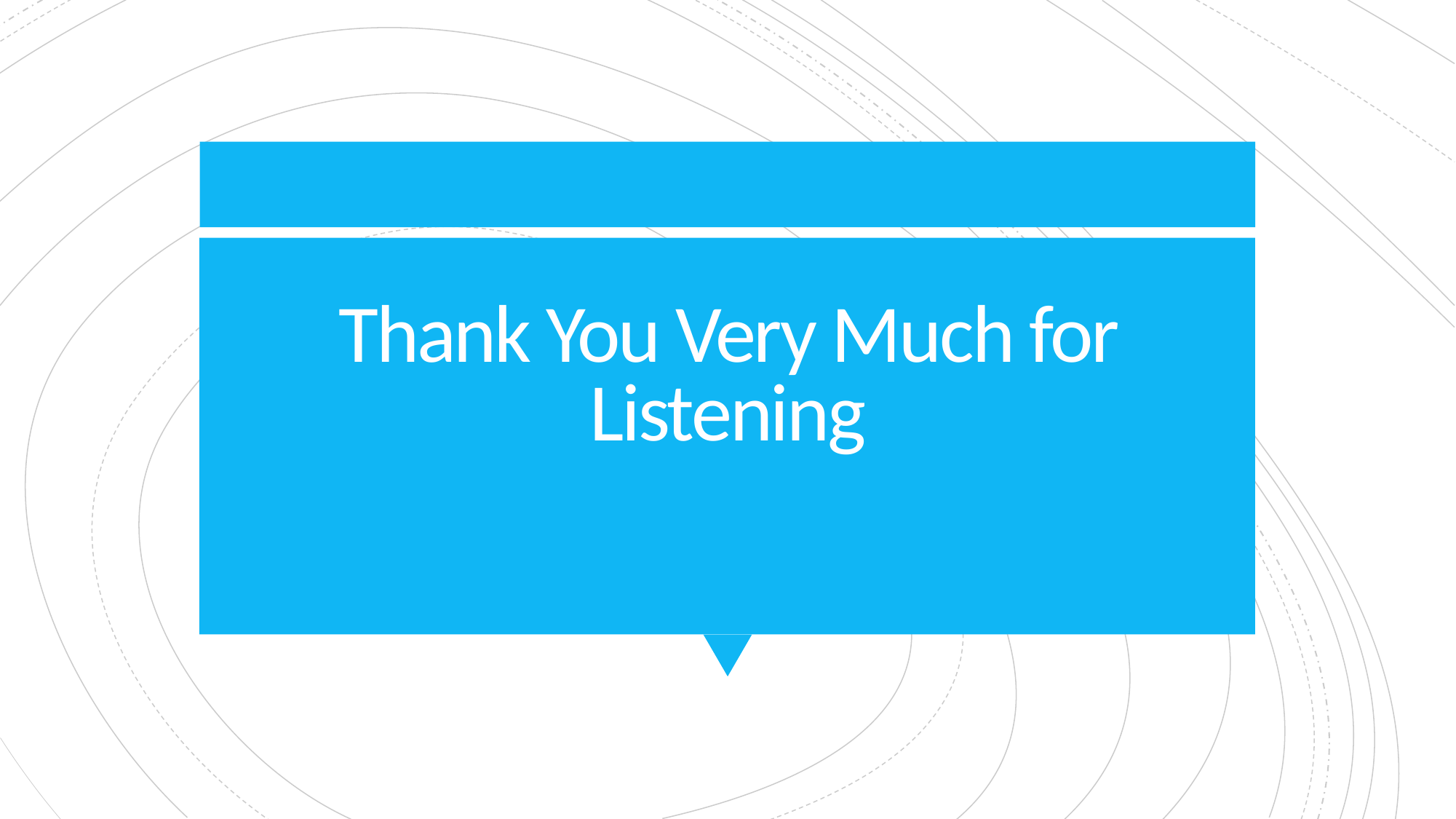

# Thank You Very Much for Listening